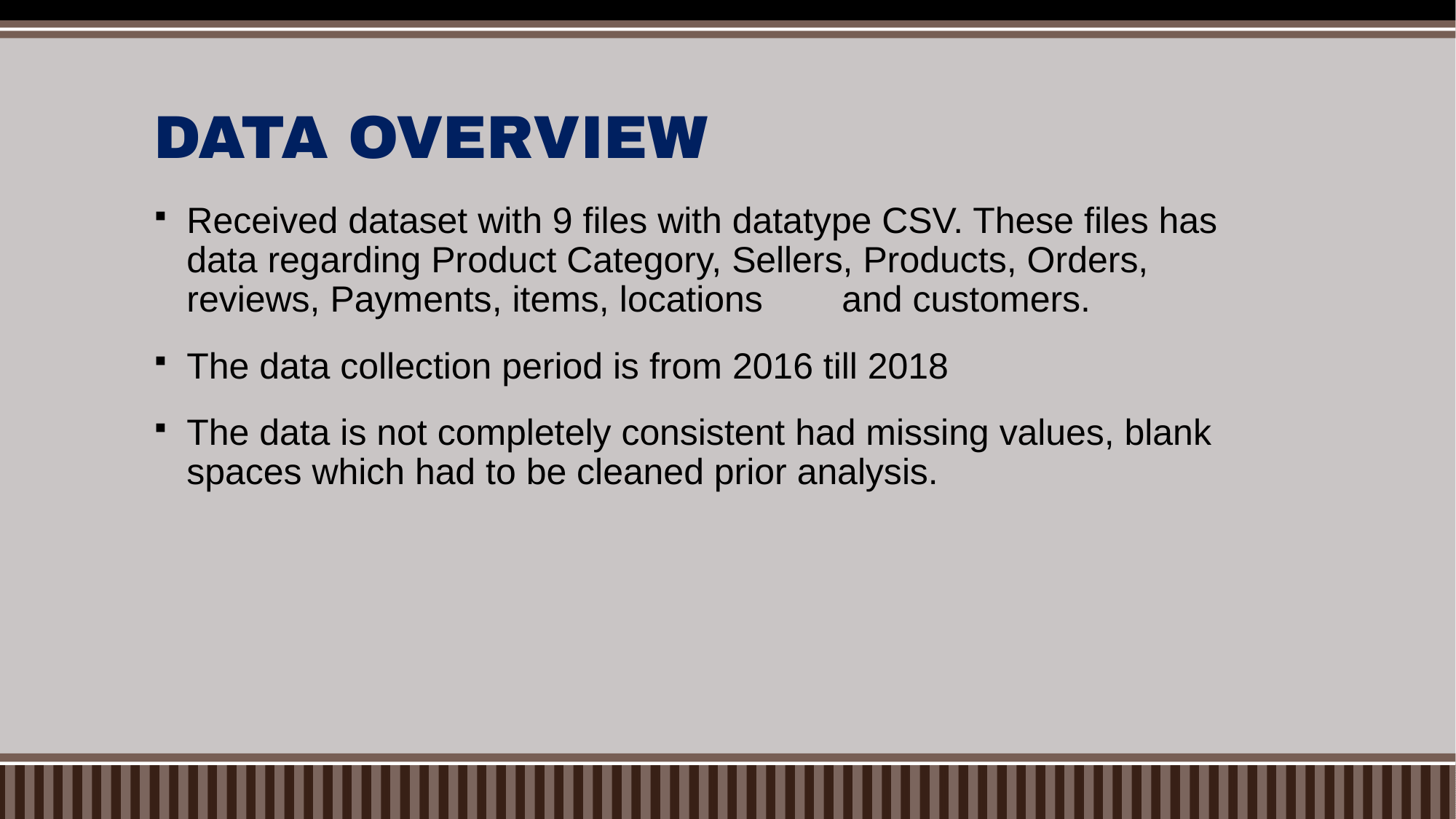

# DATA OVERVIEW
Received dataset with 9 files with datatype CSV. These files has data regarding Product Category, Sellers, Products, Orders, reviews, Payments, items, locations	and customers.
The data collection period is from 2016 till 2018
The data is not completely consistent had missing values, blank spaces which had to be cleaned prior analysis.